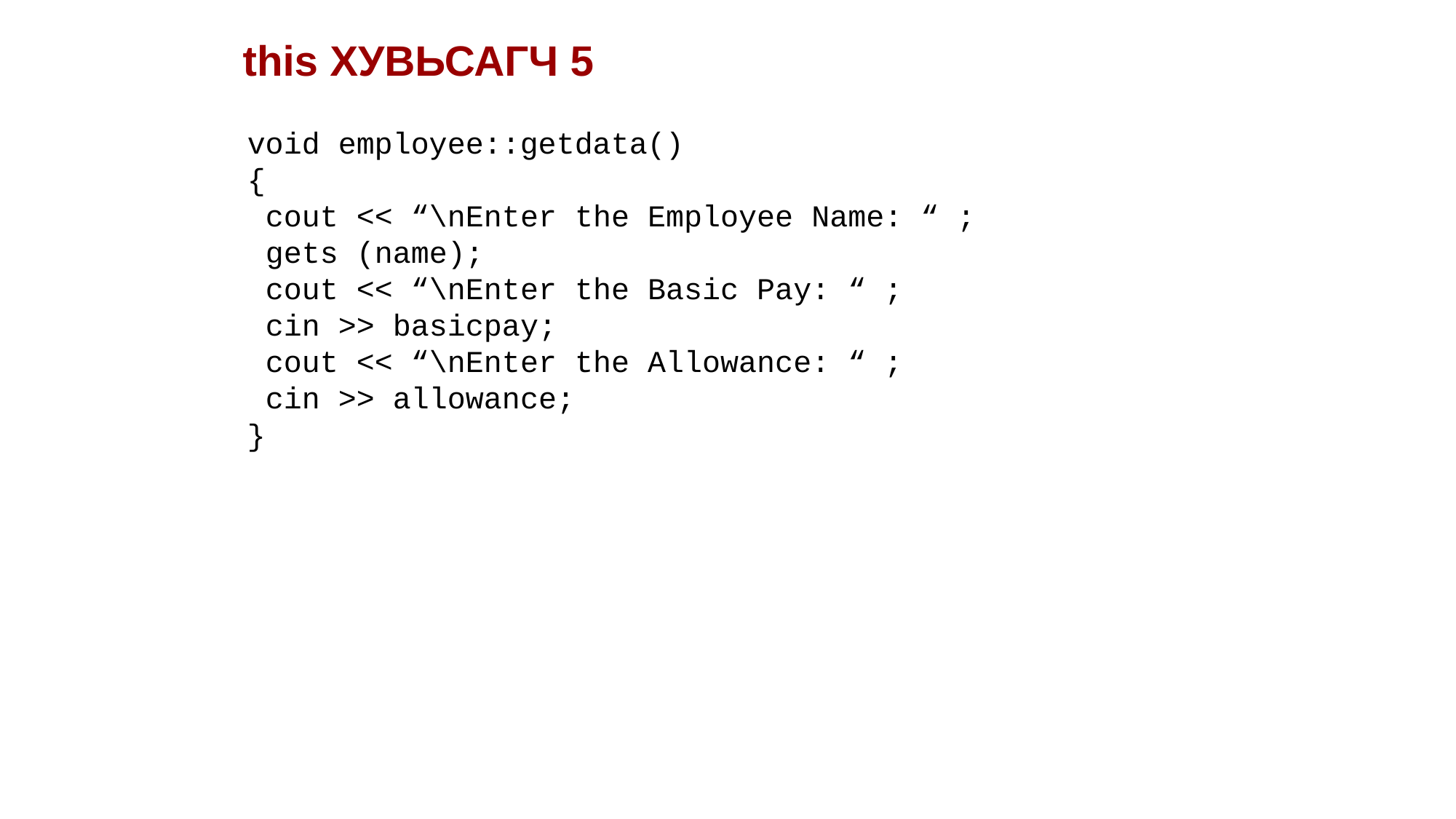

this ХУВЬСАГЧ 5
void employee::getdata()
{
 cout << “\nEnter the Employee Name: “ ;
 gets (name);
 cout << “\nEnter the Basic Pay: “ ;
 cin >> basicpay;
 cout << “\nEnter the Allowance: “ ;
 cin >> allowance;
}